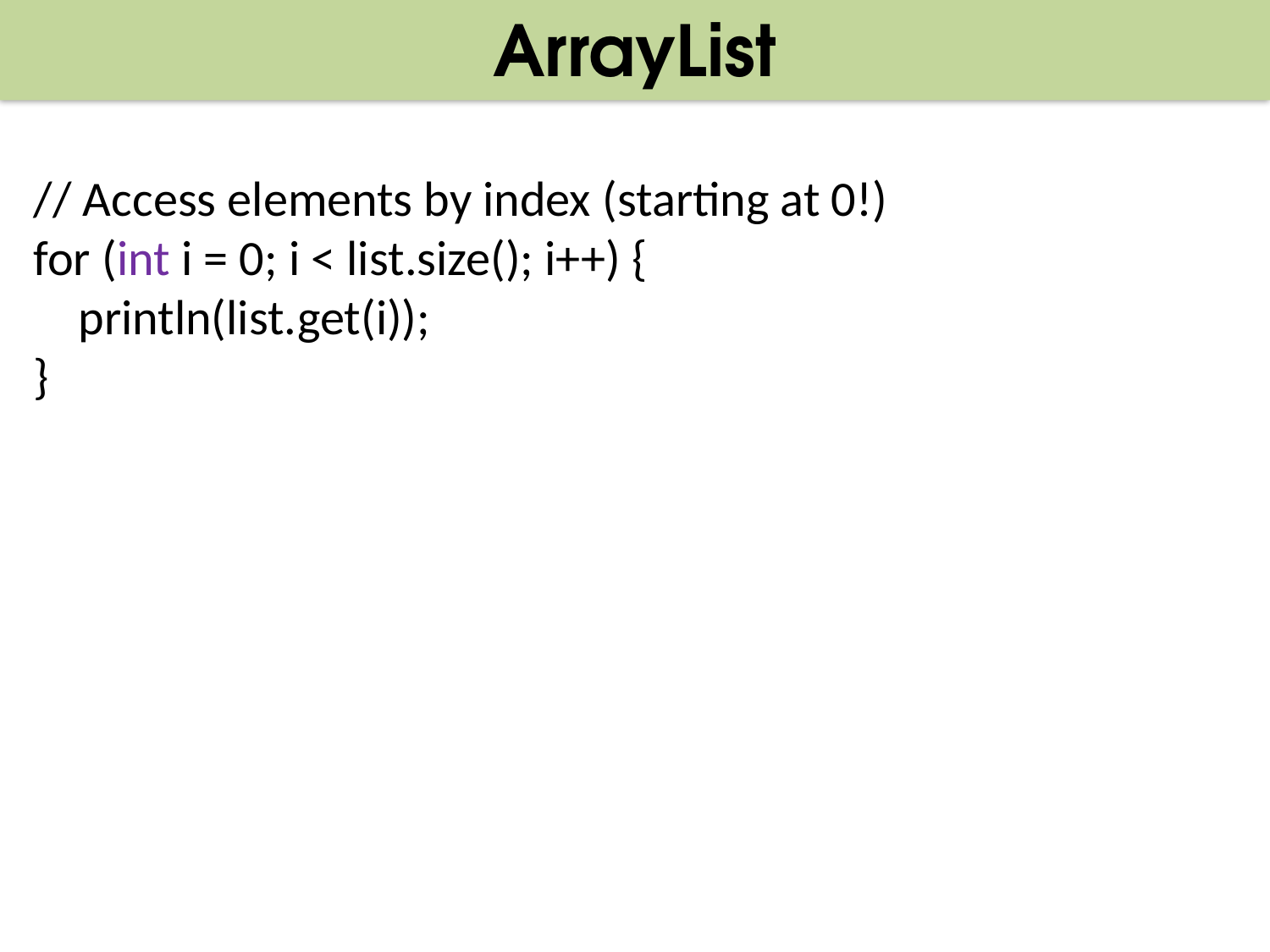

ArrayList
// Access elements by index (starting at 0!)
for (int i = 0; i < list.size(); i++) {
    println(list.get(i));
}